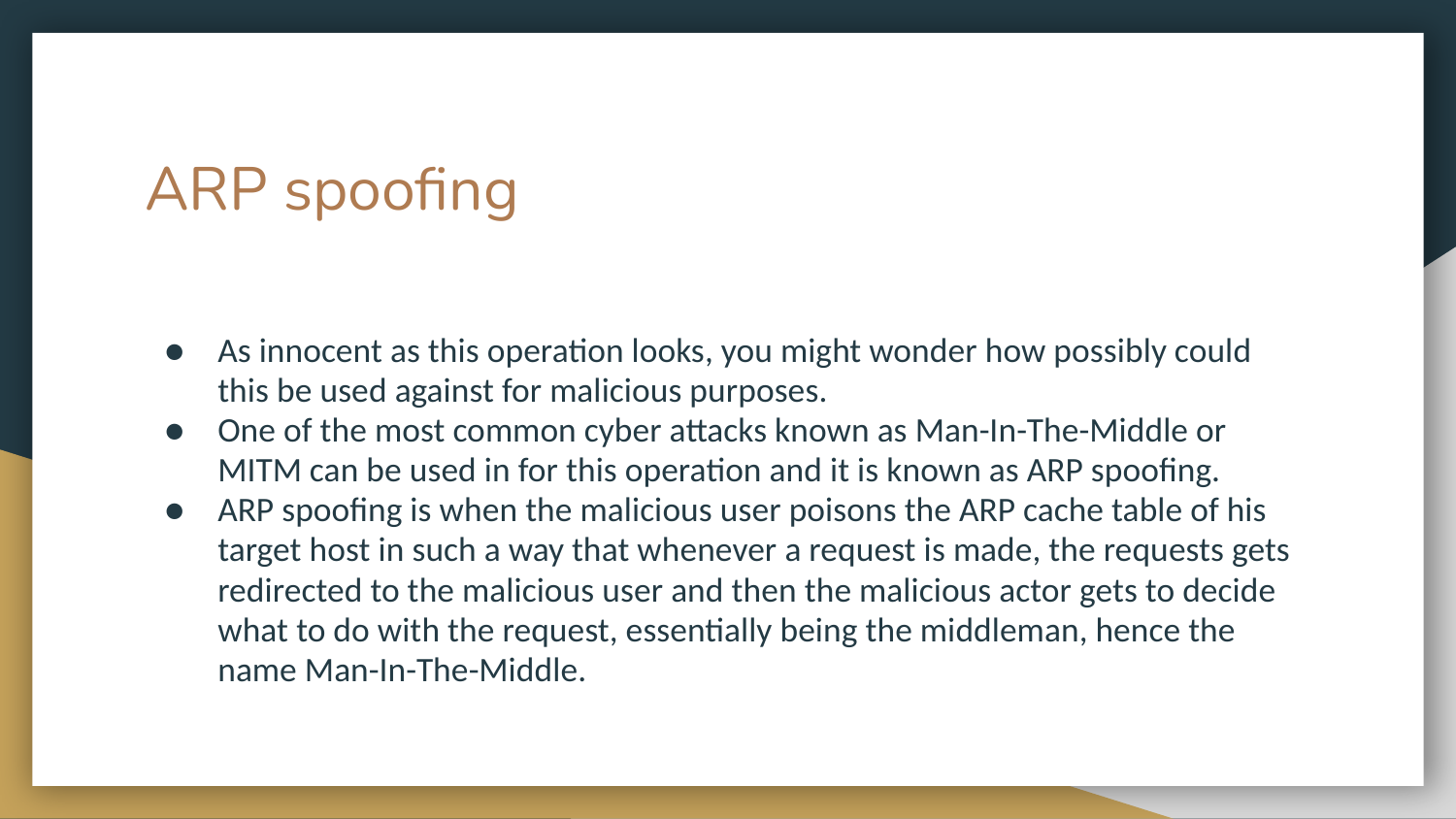

# ARP spoofing
As innocent as this operation looks, you might wonder how possibly could this be used against for malicious purposes.
One of the most common cyber attacks known as Man-In-The-Middle or MITM can be used in for this operation and it is known as ARP spoofing.
ARP spoofing is when the malicious user poisons the ARP cache table of his target host in such a way that whenever a request is made, the requests gets redirected to the malicious user and then the malicious actor gets to decide what to do with the request, essentially being the middleman, hence the name Man-In-The-Middle.